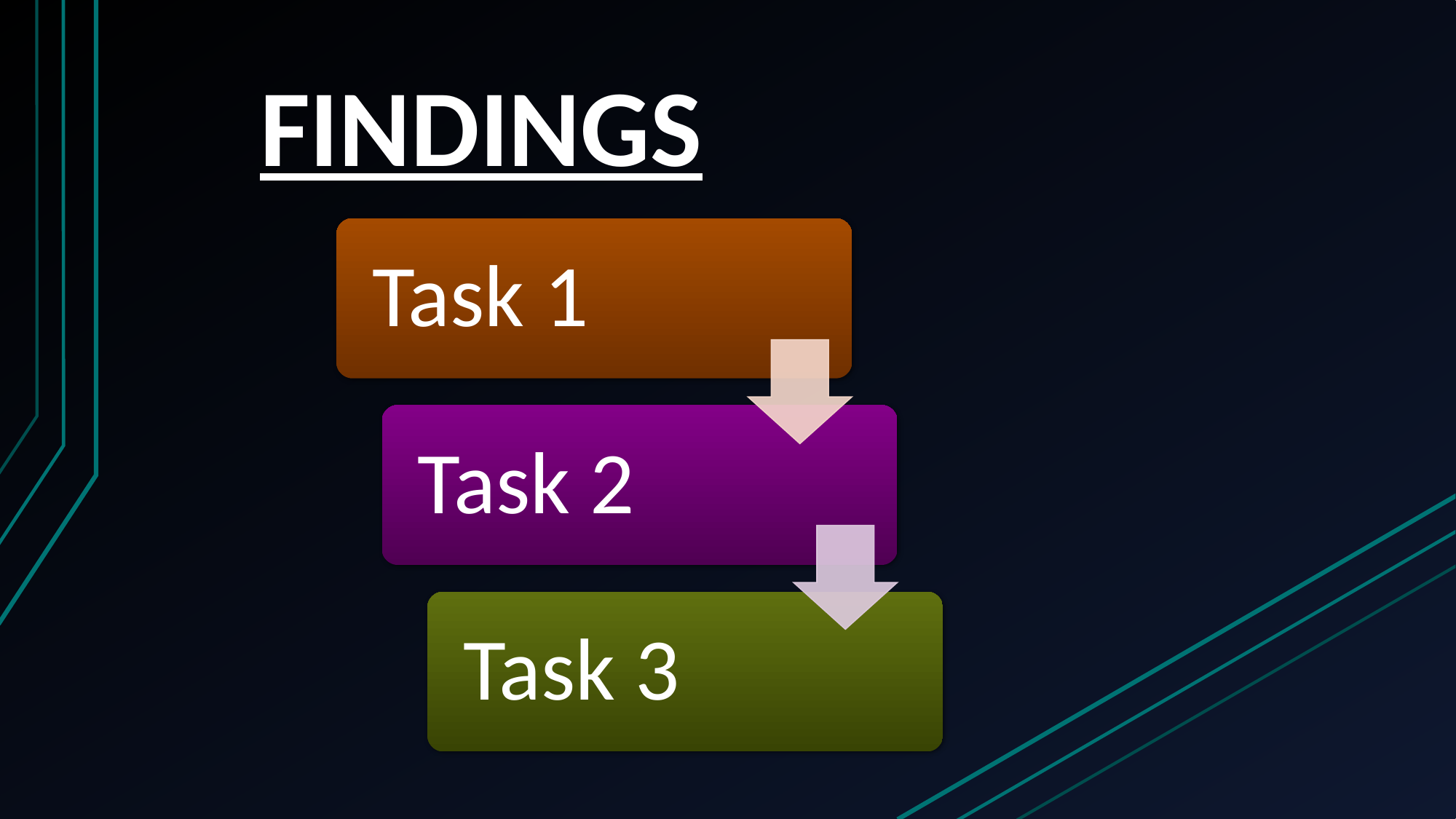

# FINDINGS
Task 1
Task 2
Task 3